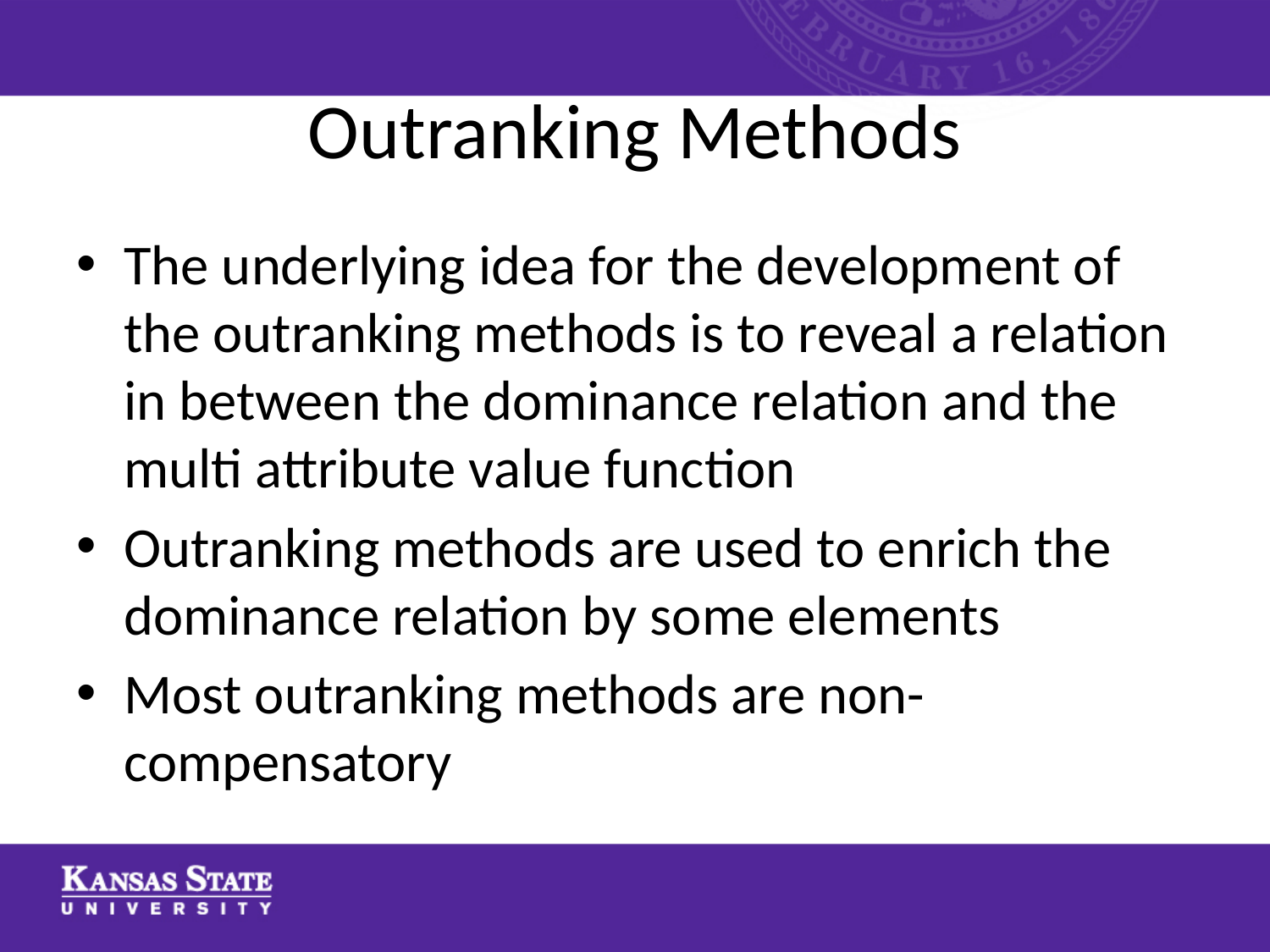

# Outranking Methods
The underlying idea for the development of the outranking methods is to reveal a relation in between the dominance relation and the multi attribute value function
Outranking methods are used to enrich the dominance relation by some elements
Most outranking methods are non-compensatory